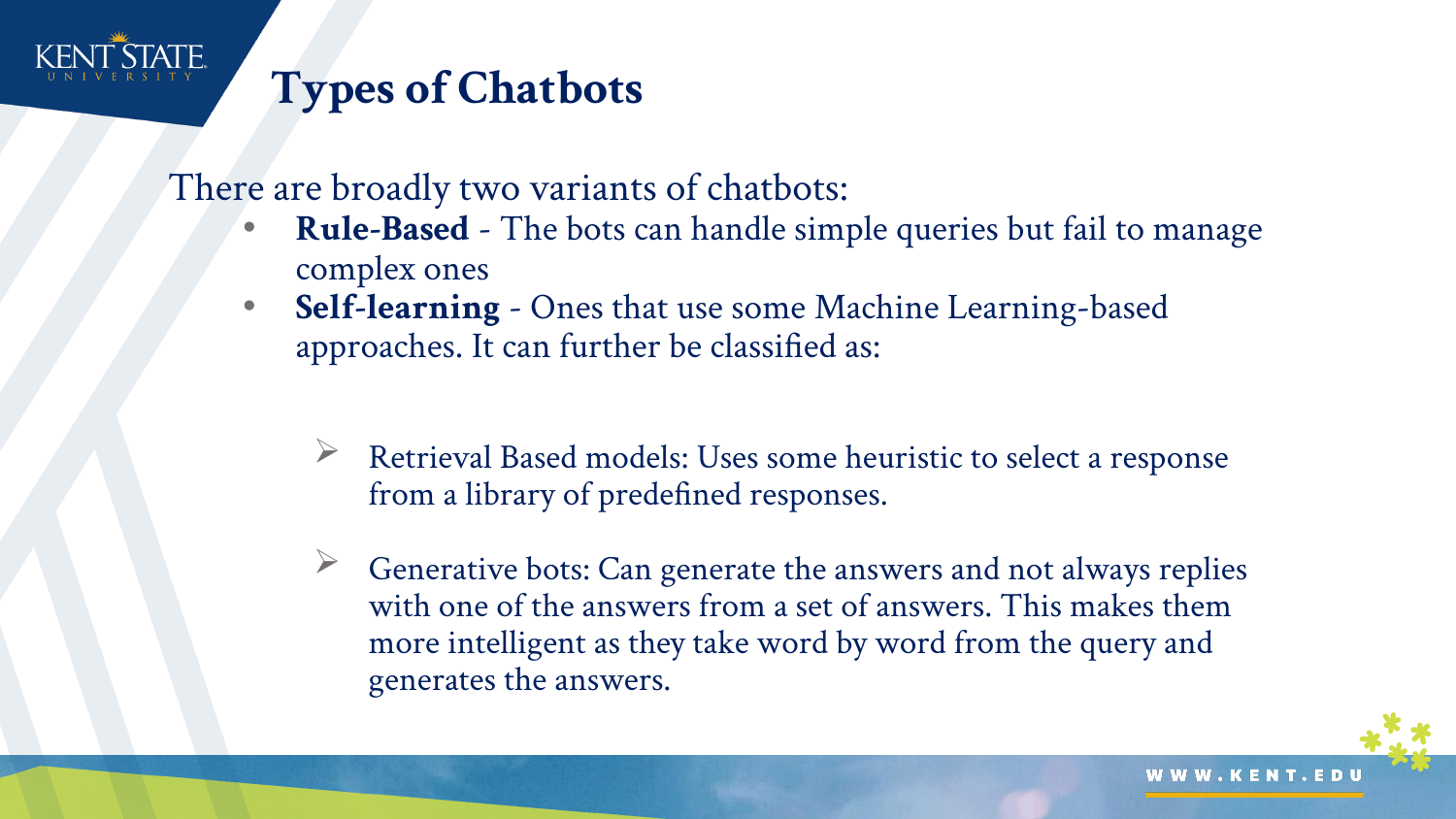

# Types of Chatbots
There are broadly two variants of chatbots:
Rule-Based - The bots can handle simple queries but fail to manage complex ones
Self-learning - Ones that use some Machine Learning-based approaches. It can further be classified as:

Retrieval Based models: Uses some heuristic to select a response from a library of predefined responses.

Generative bots: Can generate the answers and not always replies with one of the answers from a set of answers. This makes them more intelligent as they take word by word from the query and generates the answers.